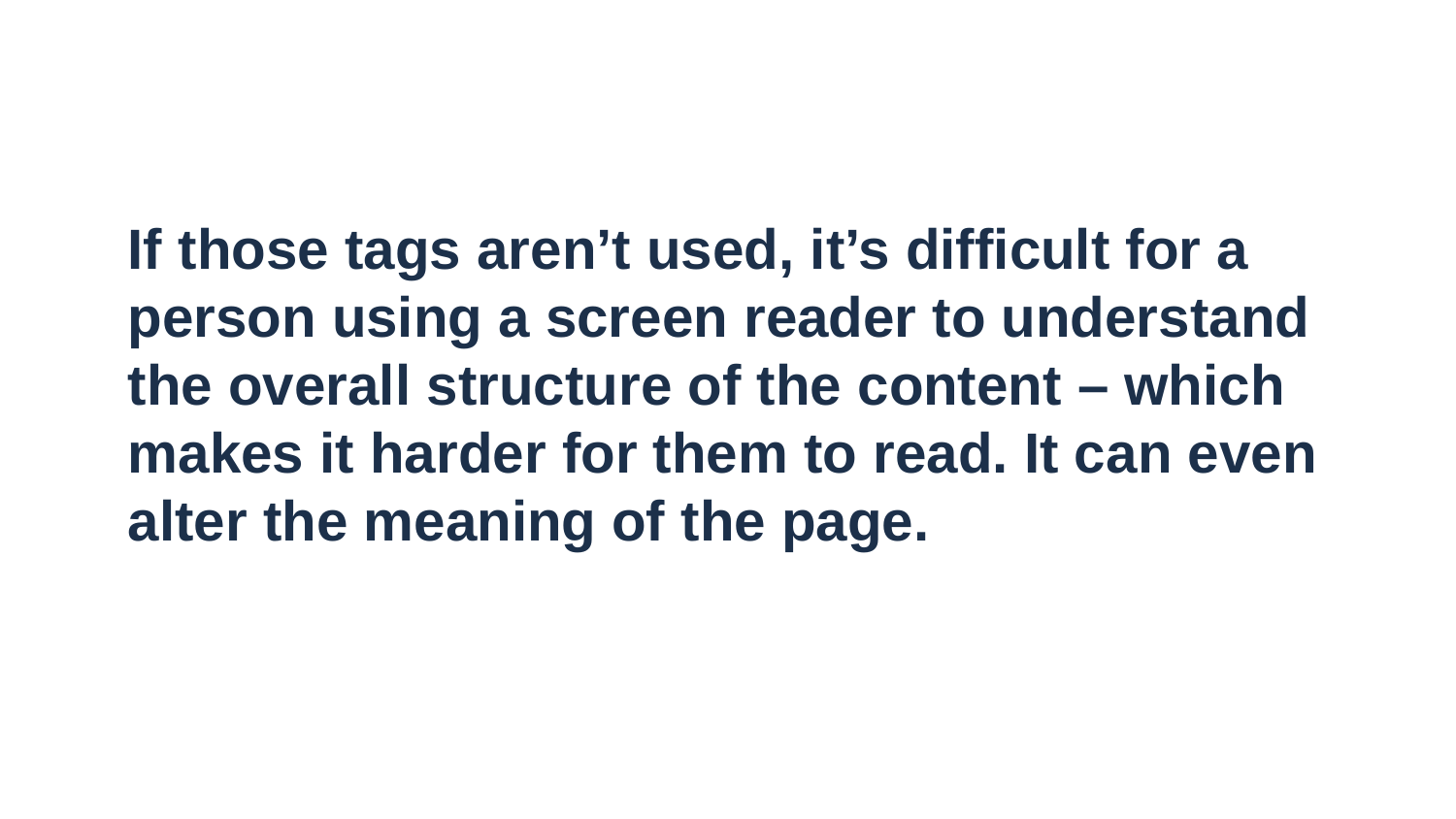

# If those tags aren’t used, it’s difficult for a person using a screen reader to understand the overall structure of the content – which makes it harder for them to read. It can even alter the meaning of the page.